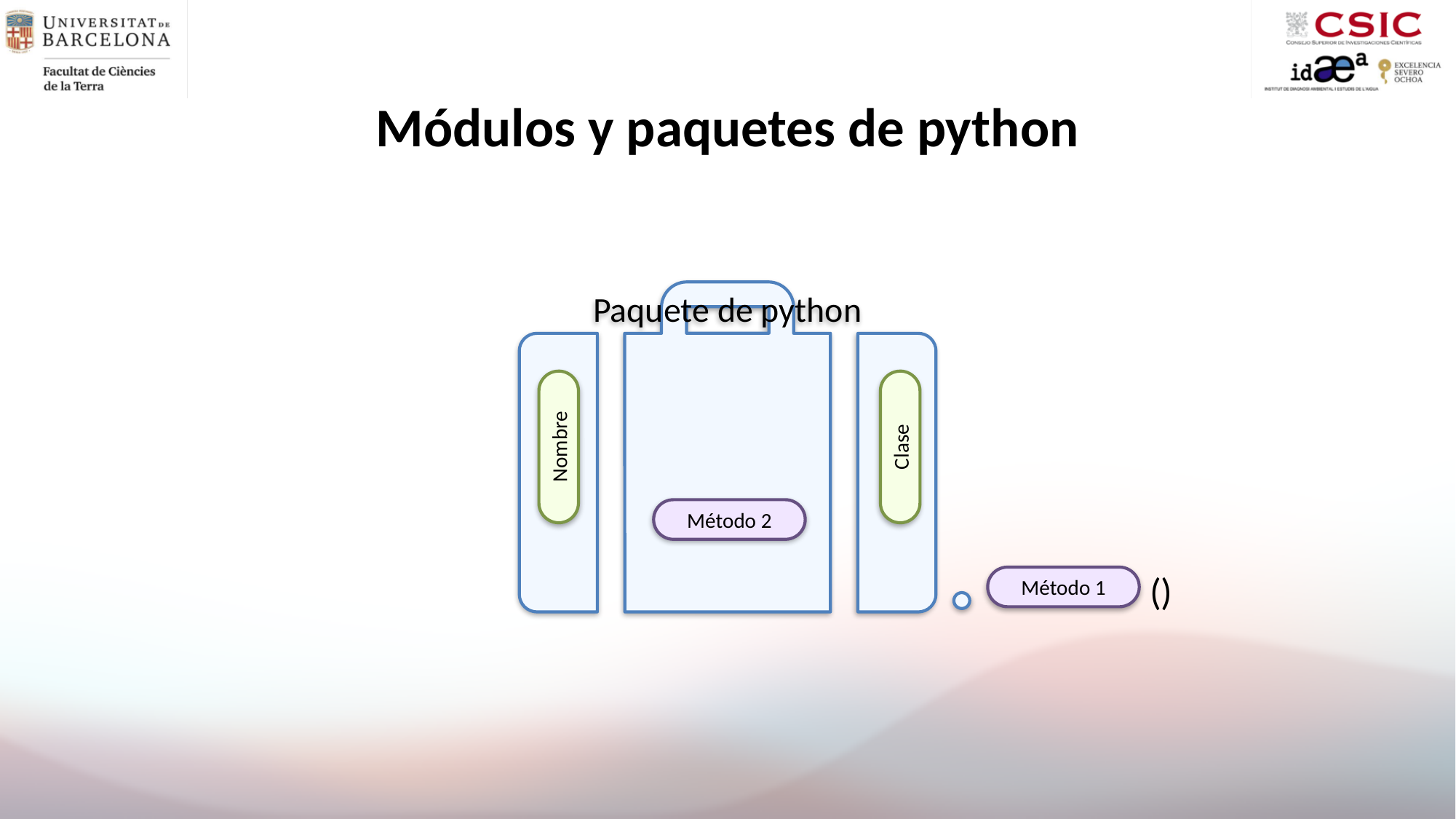

# Módulos y paquetes de python
Paquete de python

Nombre
Clase
Método 2
()
Método 1